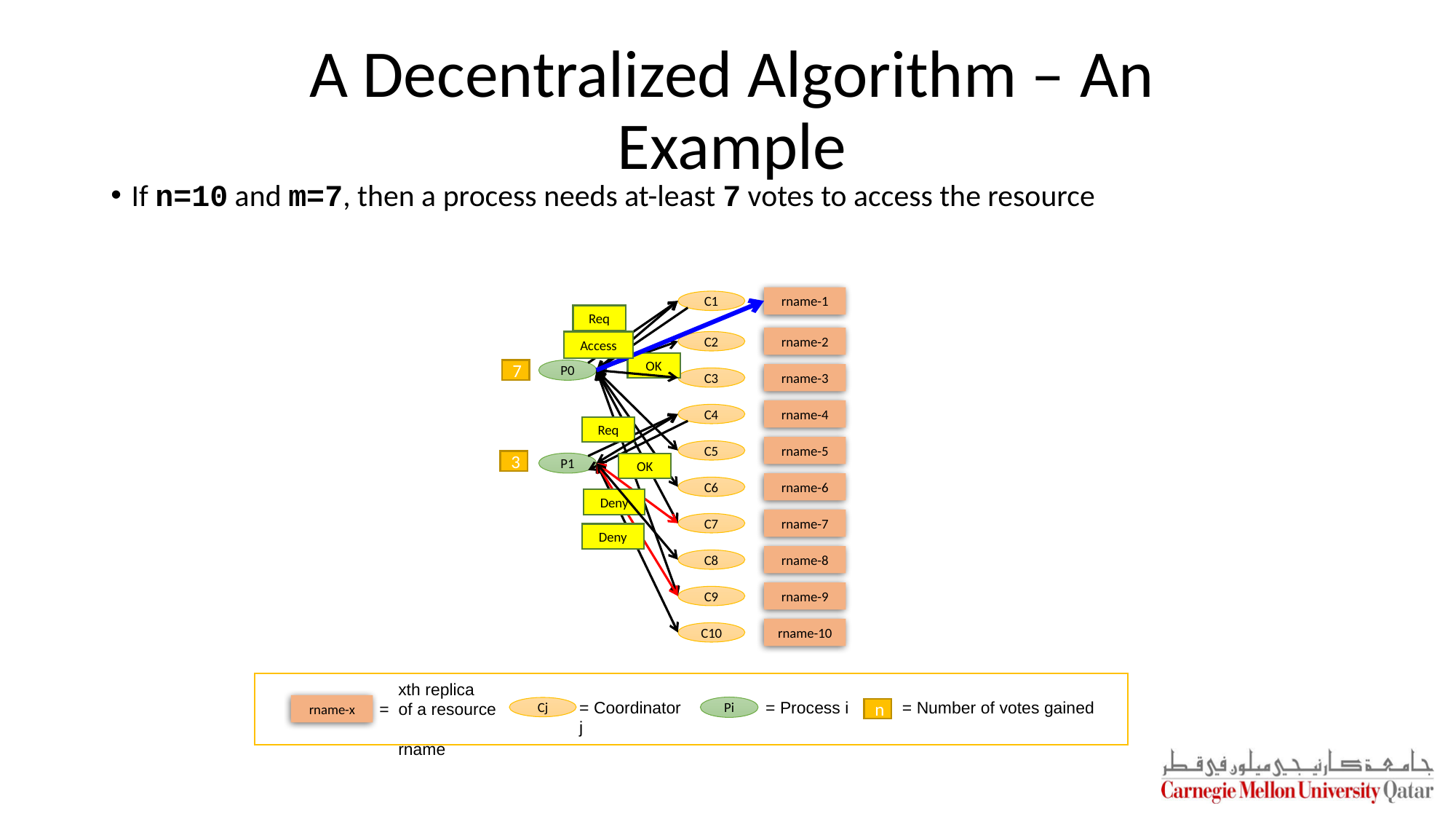

# A Decentralized Algorithm – An Example
If n=10 and m=7, then a process needs at-least 7 votes to access the resource
rname-1
C1
Req
rname-2
Access
C2
OK
7
0
1
2
3
4
5
6
P0
rname-3
C3
rname-4
C4
Req
rname-5
C5
0
1
2
3
P1
OK
rname-6
C6
Deny
rname-7
C7
Deny
rname-8
C8
rname-9
C9
rname-10
C10

    xth replica
=  of a resource
    rname
= Coordinator j
= Process i
= Number of votes gained
rname-x
Pi
Cj
n